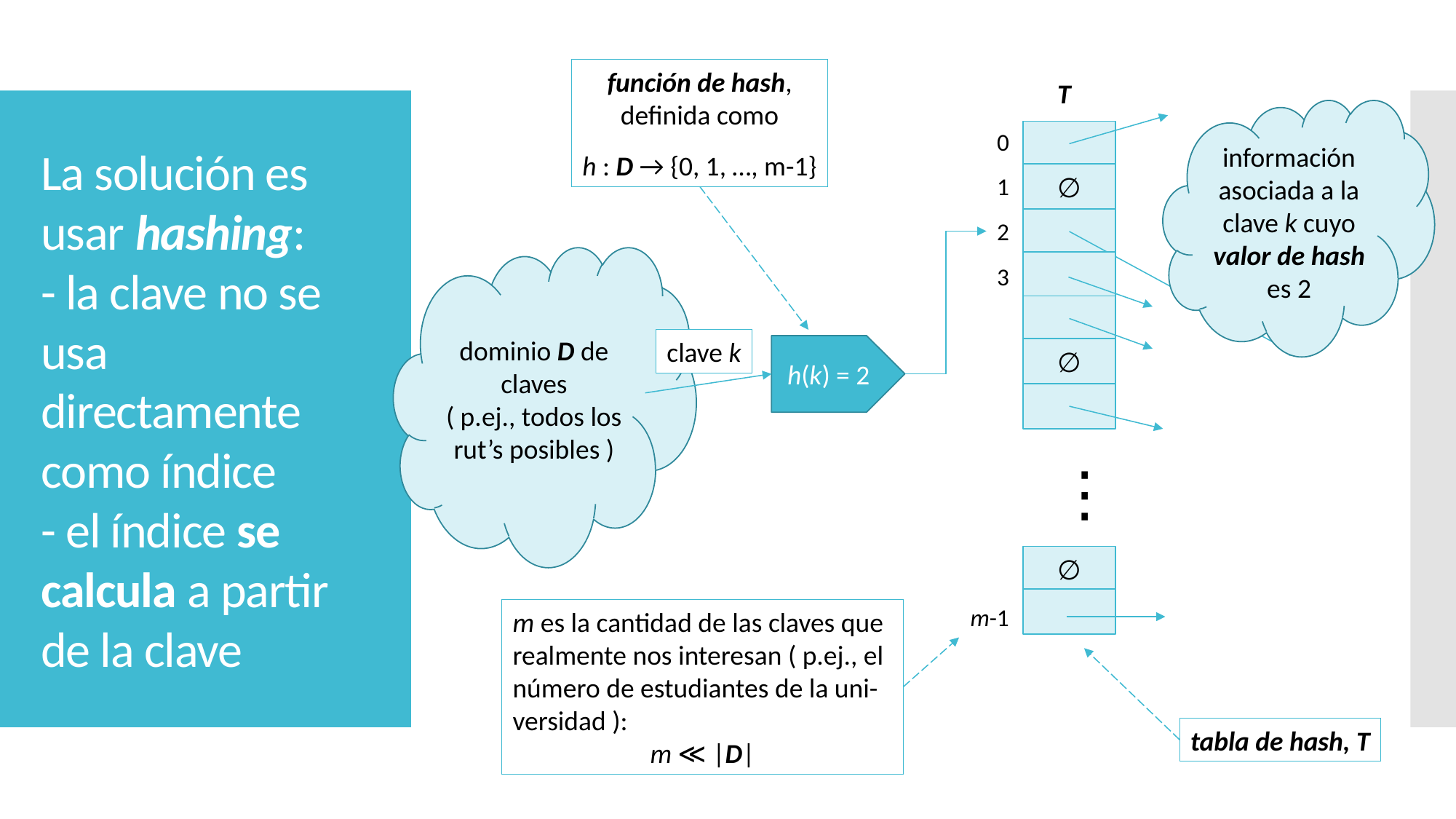

función de hash,
definida como
h : D → {0, 1, …, m-1}
T
información asociada a la clave k cuyo valor de hash es 2
0

# La solución es usar hashing: - la clave no se usa directamente como índice - el índice se calcula a partir de la clave
∅
1

2
dominio D de claves
( p.ej., todos los rut’s posibles )

3

clave k
h(k) = 2
∅

⋮
∅

m-1
m es la cantidad de las claves que
realmente nos interesan ( p.ej., el
número de estudiantes de la uni-
versidad ):
m ≪ |D|
tabla de hash, T